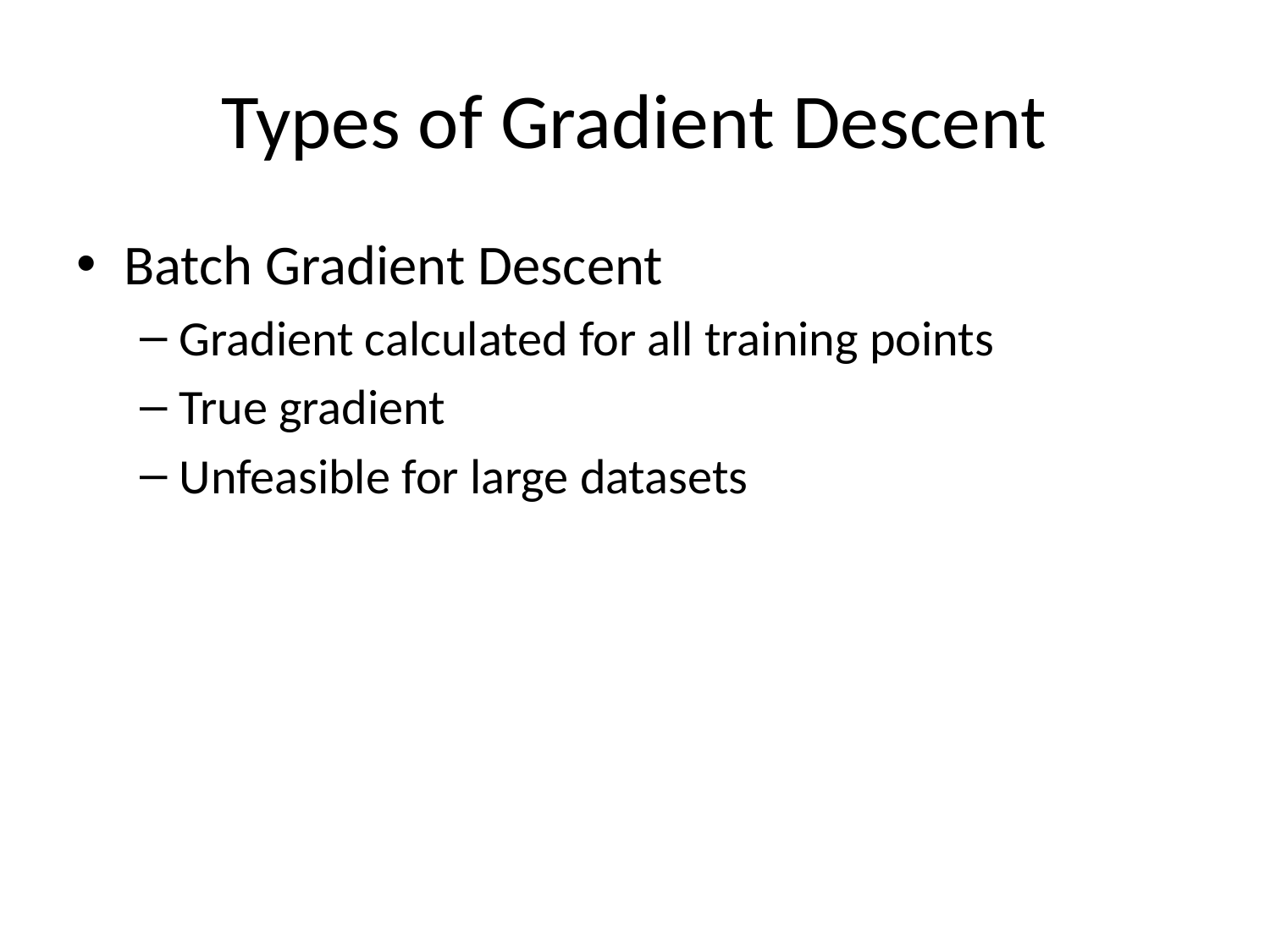

# Types of Gradient Descent
Batch Gradient Descent
Gradient calculated for all training points
True gradient
Unfeasible for large datasets